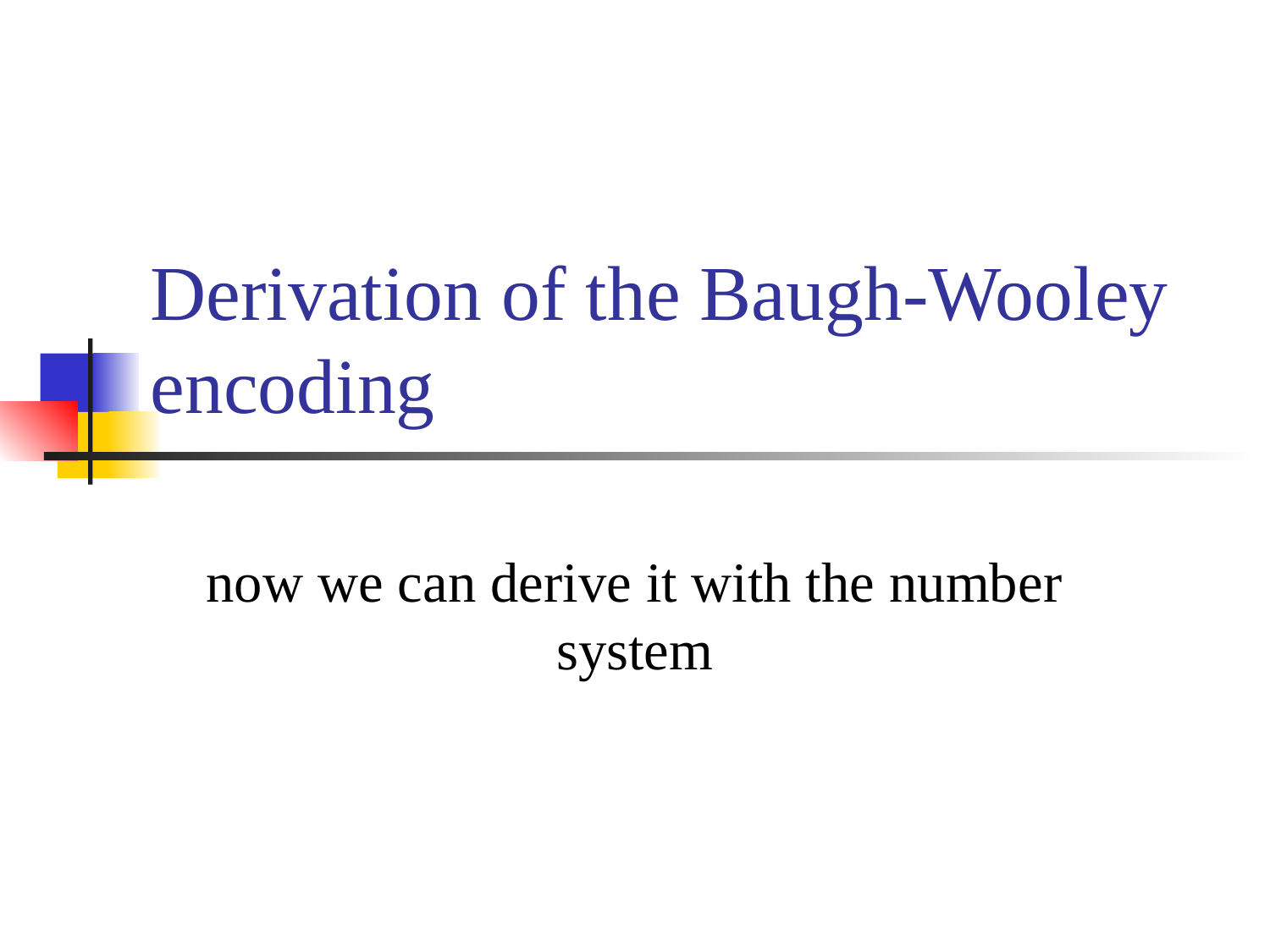

# Derivation of the Baugh-Wooley encoding
now we can derive it with the number system